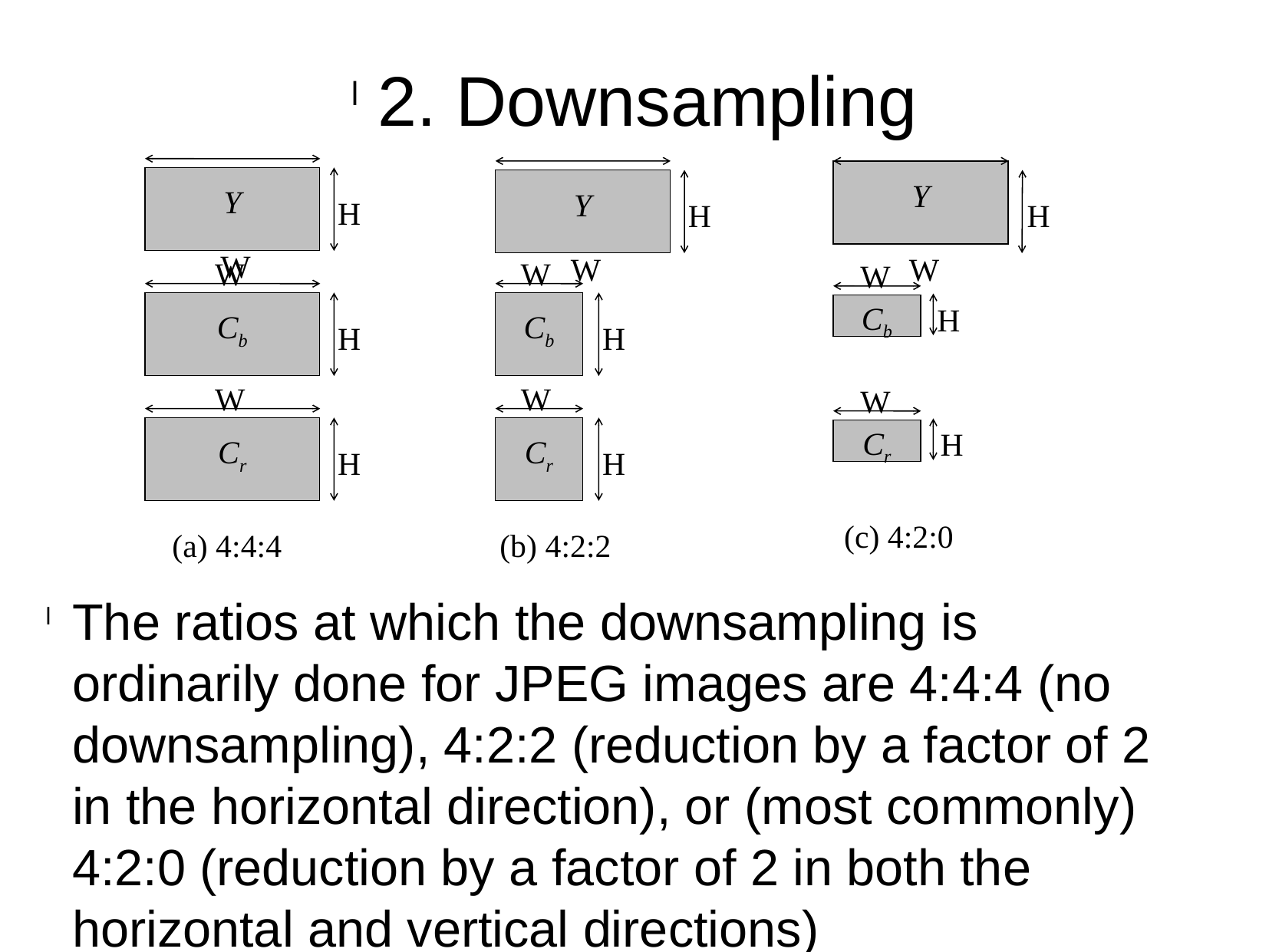

2. Downsampling

Y

Y
Y

H
H
H
W
W
W
W
W
W

Cb

Cb

Cb
H
H
H
W
W
W

Cr

Cr

Cr
H
H
H
(c) 4:2:0
(a) 4:4:4
(b) 4:2:2
The ratios at which the downsampling is ordinarily done for JPEG images are 4:4:4 (no downsampling), 4:2:2 (reduction by a factor of 2 in the horizontal direction), or (most commonly) 4:2:0 (reduction by a factor of 2 in both the horizontal and vertical directions)